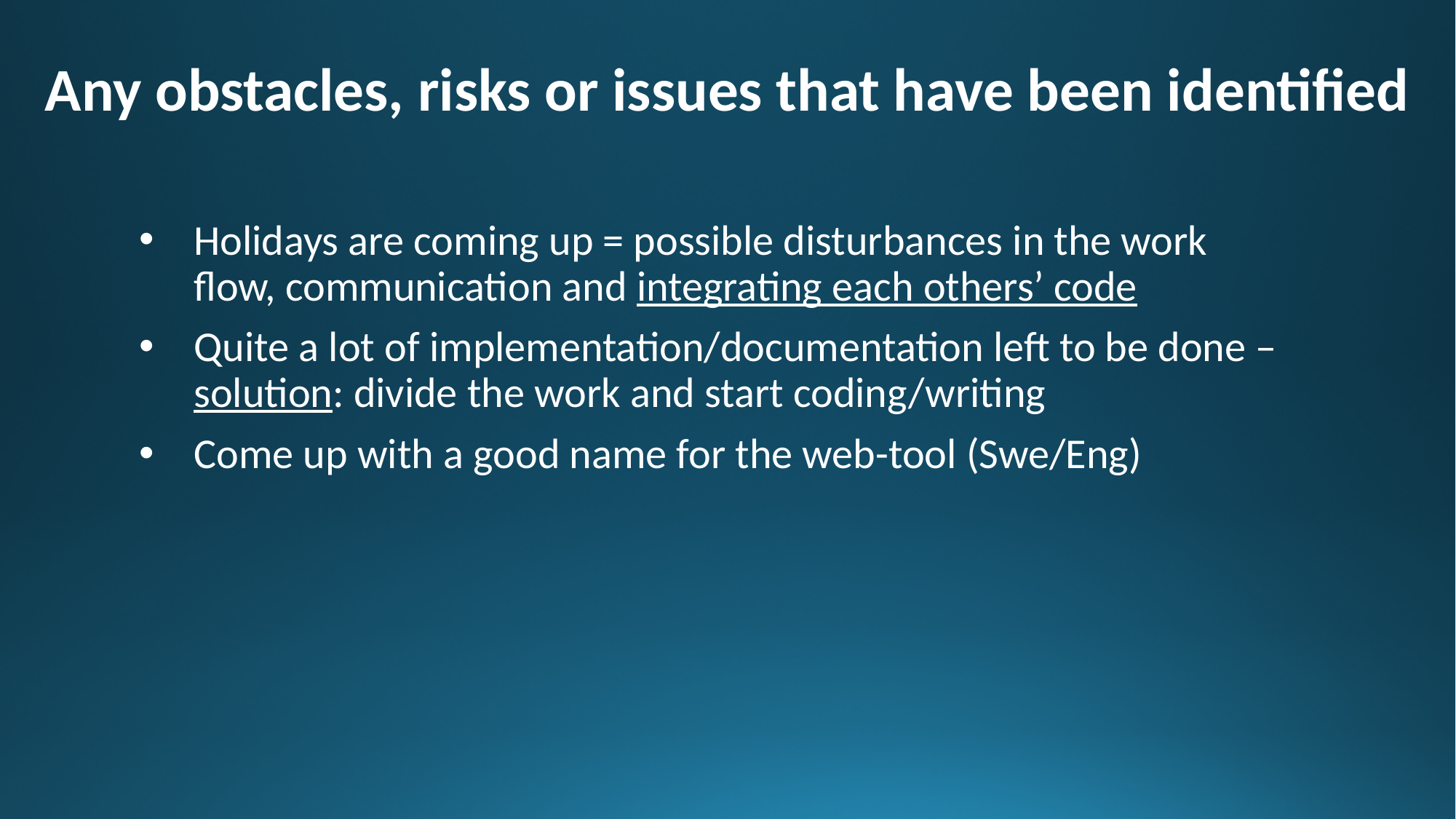

# Any obstacles, risks or issues that have been identified
Holidays are coming up = possible disturbances in the work flow, communication and integrating each others’ code
Quite a lot of implementation/documentation left to be done – solution: divide the work and start coding/writing
Come up with a good name for the web-tool (Swe/Eng)